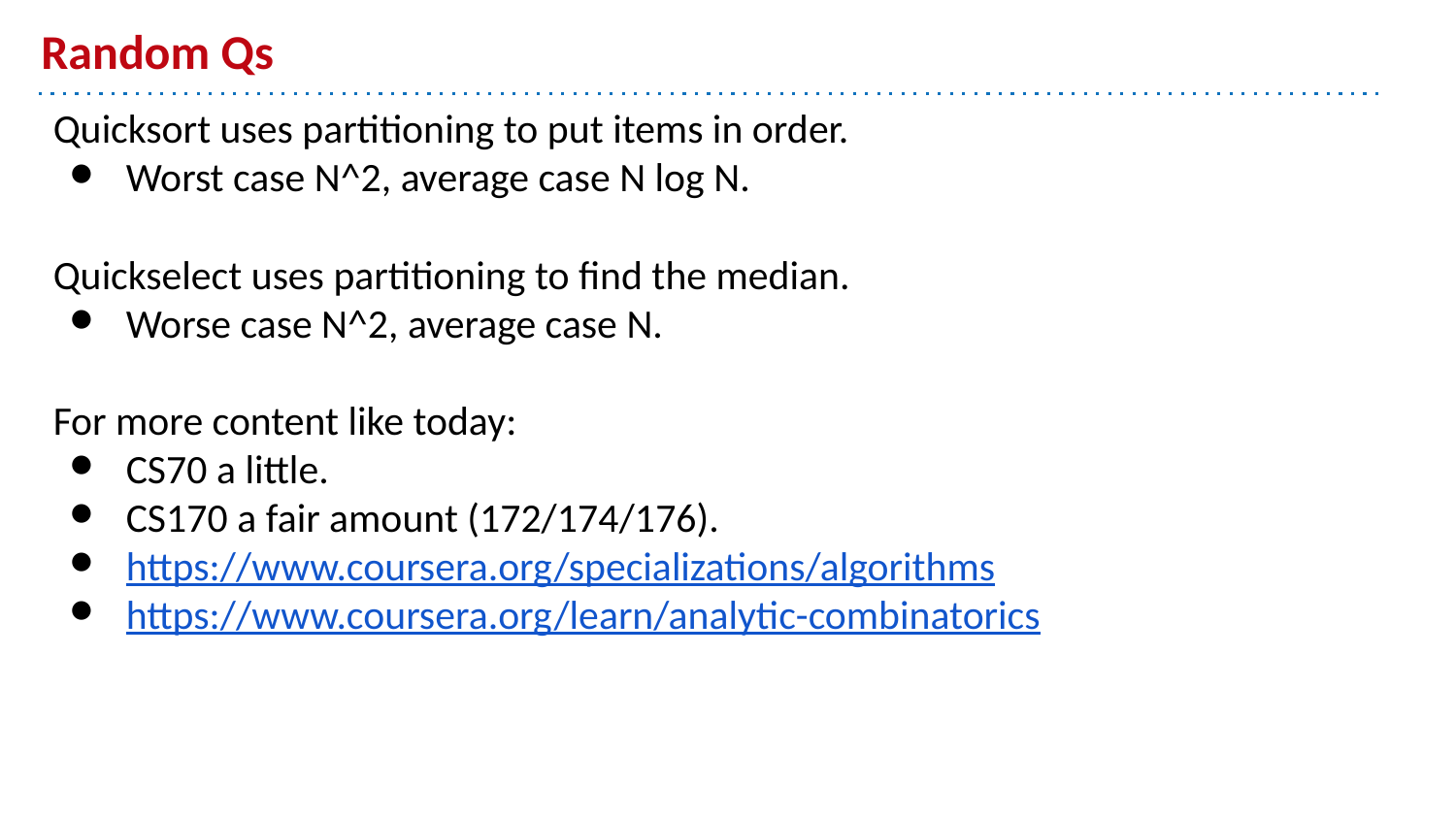

# Random Qs
Quicksort uses partitioning to put items in order.
Worst case N^2, average case N log N.

Quickselect uses partitioning to find the median.
Worse case N^2, average case N.

For more content like today:
CS70 a little.
CS170 a fair amount (172/174/176).
https://www.coursera.org/specializations/algorithms
https://www.coursera.org/learn/analytic-combinatorics